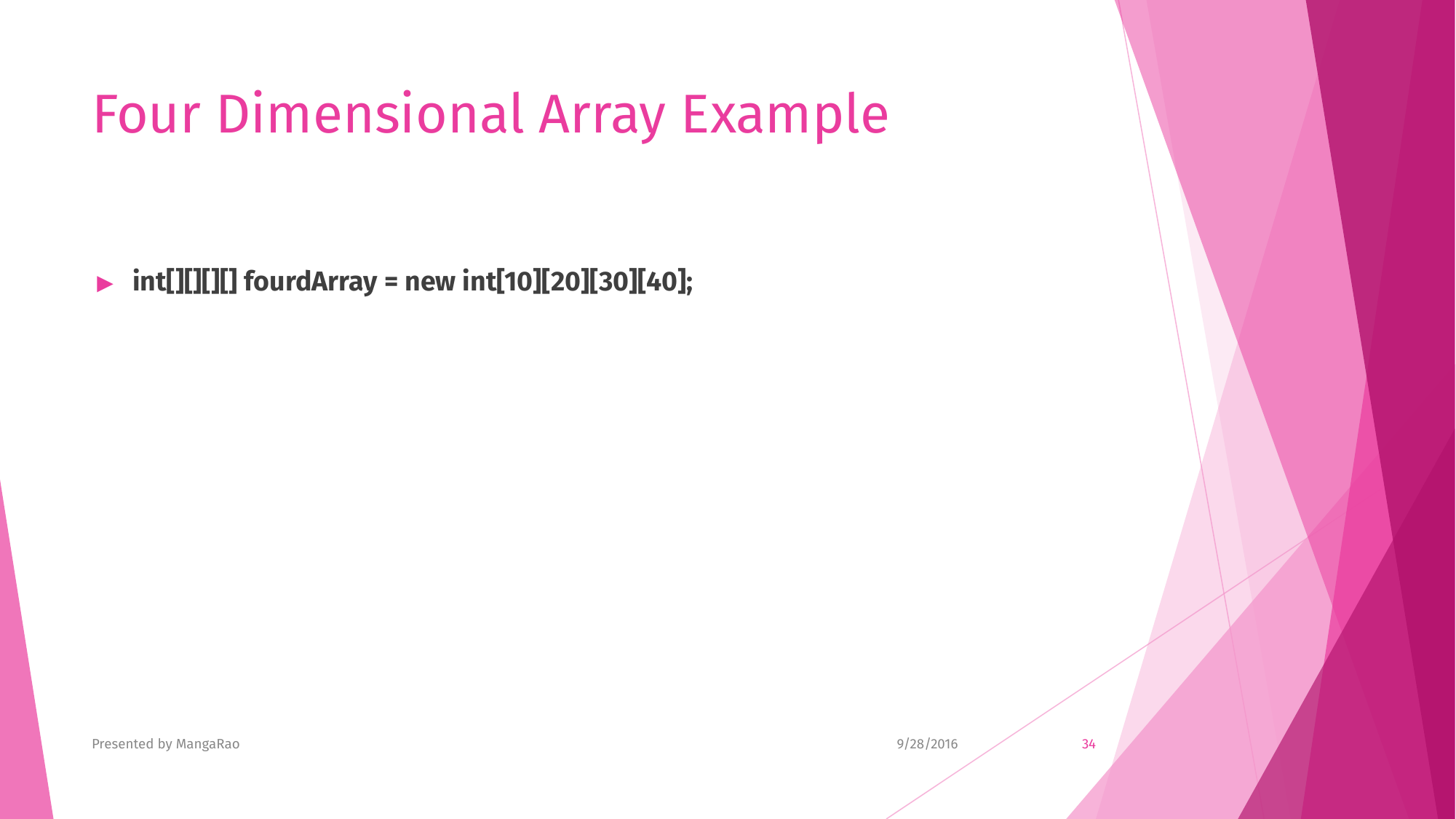

# Four Dimensional Array Example
int[][][][] fourdArray = new int[10][20][30][40];

Presented by MangaRao
9/28/2016
34